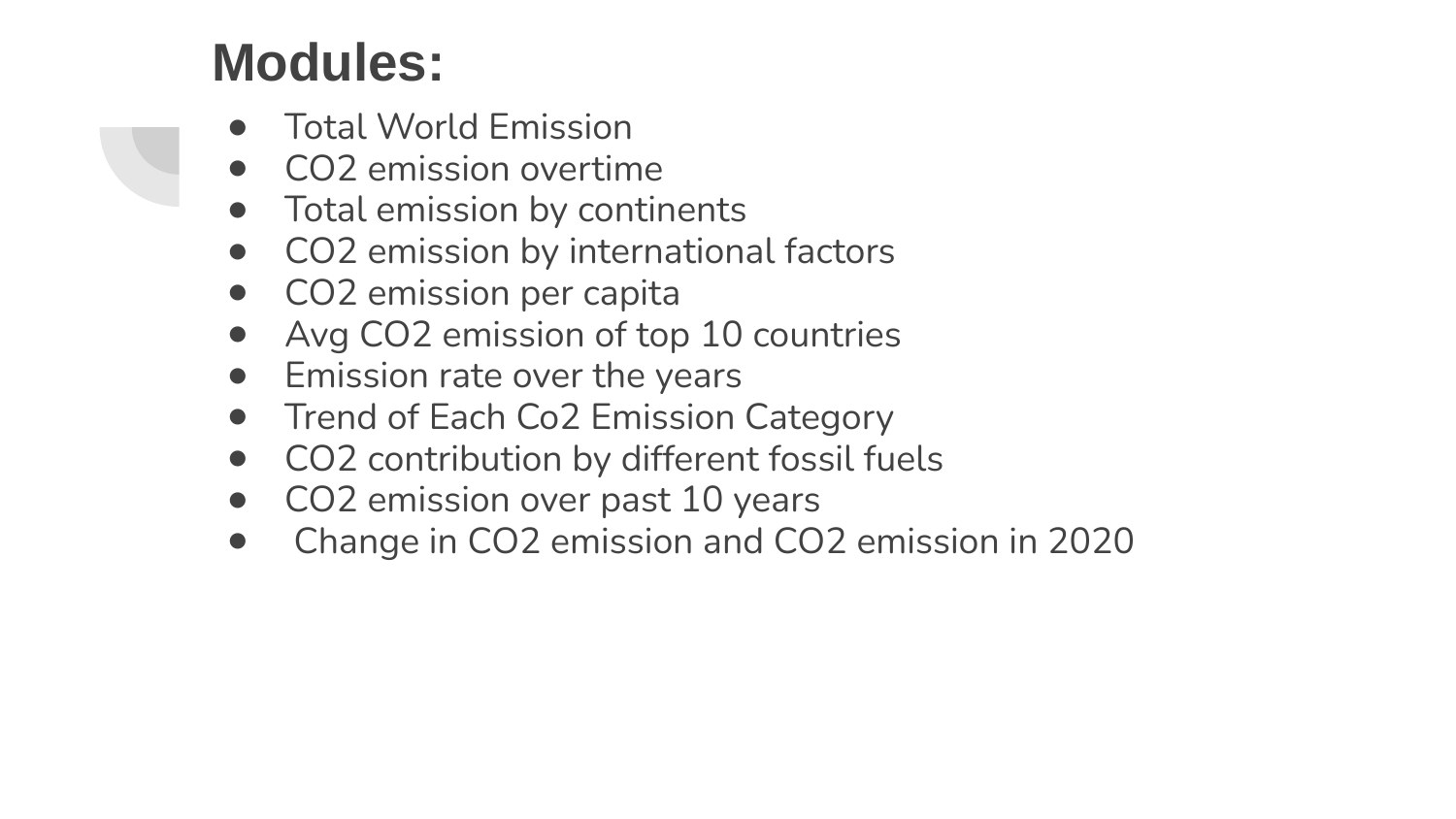

# Modules:
Total World Emission
CO2 emission overtime
Total emission by continents
CO2 emission by international factors
CO2 emission per capita
Avg CO2 emission of top 10 countries
Emission rate over the years
Trend of Each Co2 Emission Category
CO2 contribution by different fossil fuels
CO2 emission over past 10 years
 Change in CO2 emission and CO2 emission in 2020